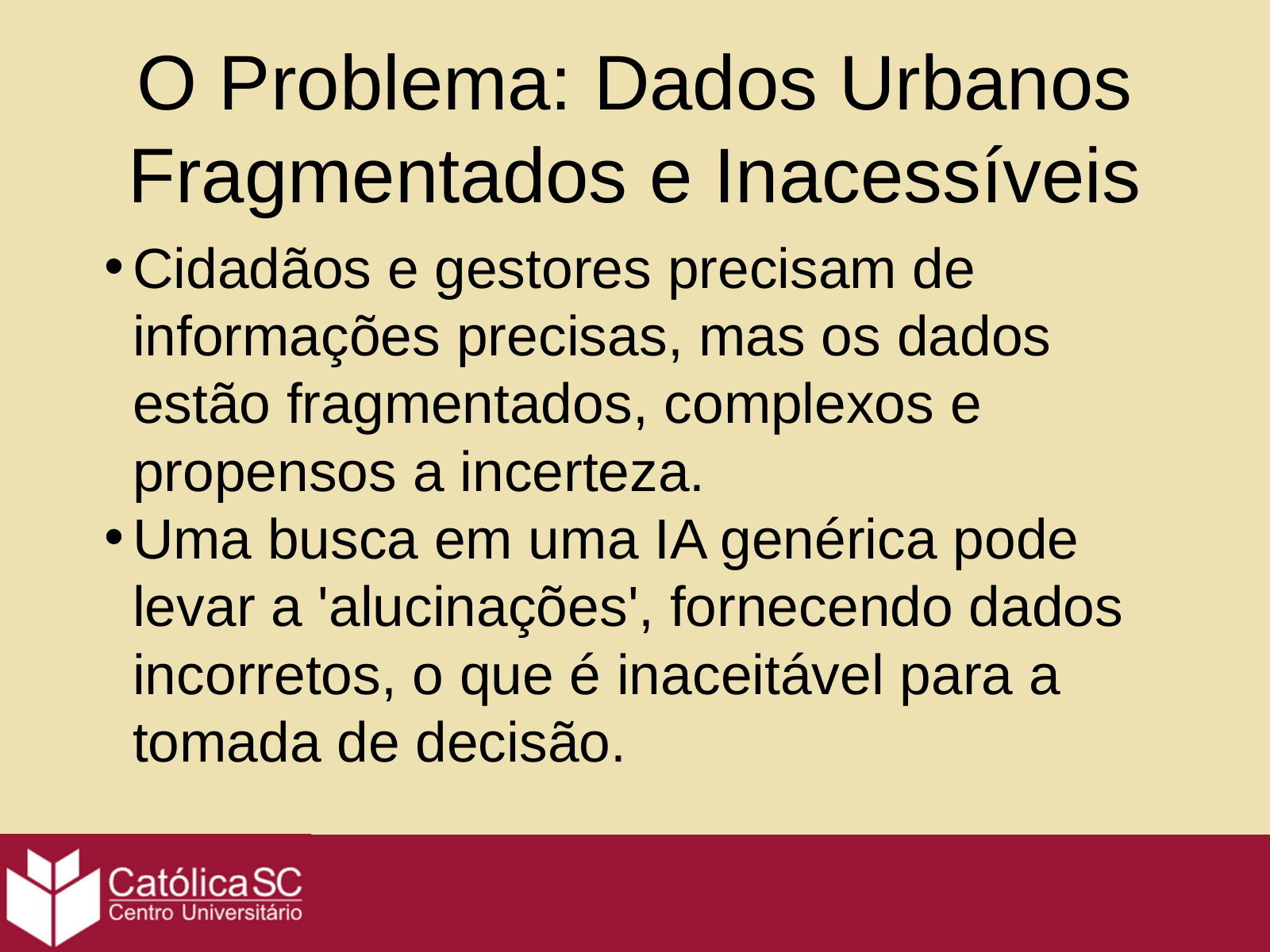

O Problema: Dados Urbanos Fragmentados e Inacessíveis
Cidadãos e gestores precisam de informações precisas, mas os dados estão fragmentados, complexos e propensos a incerteza.
Uma busca em uma IA genérica pode levar a 'alucinações', fornecendo dados incorretos, o que é inaceitável para a tomada de decisão.